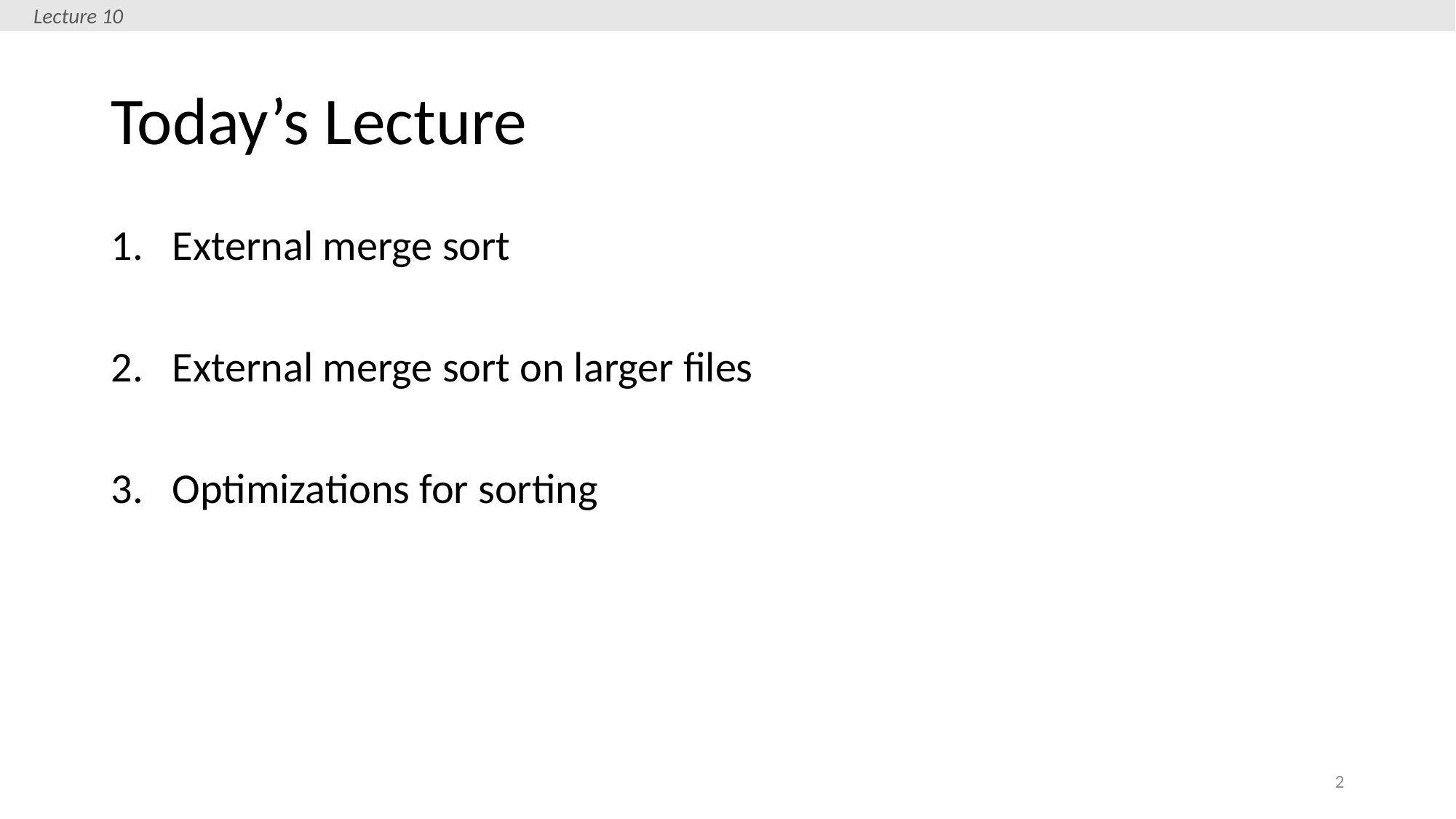

Lecture 10
# Today’s Lecture
External merge sort

External merge sort on larger files

Optimizations for sorting

2